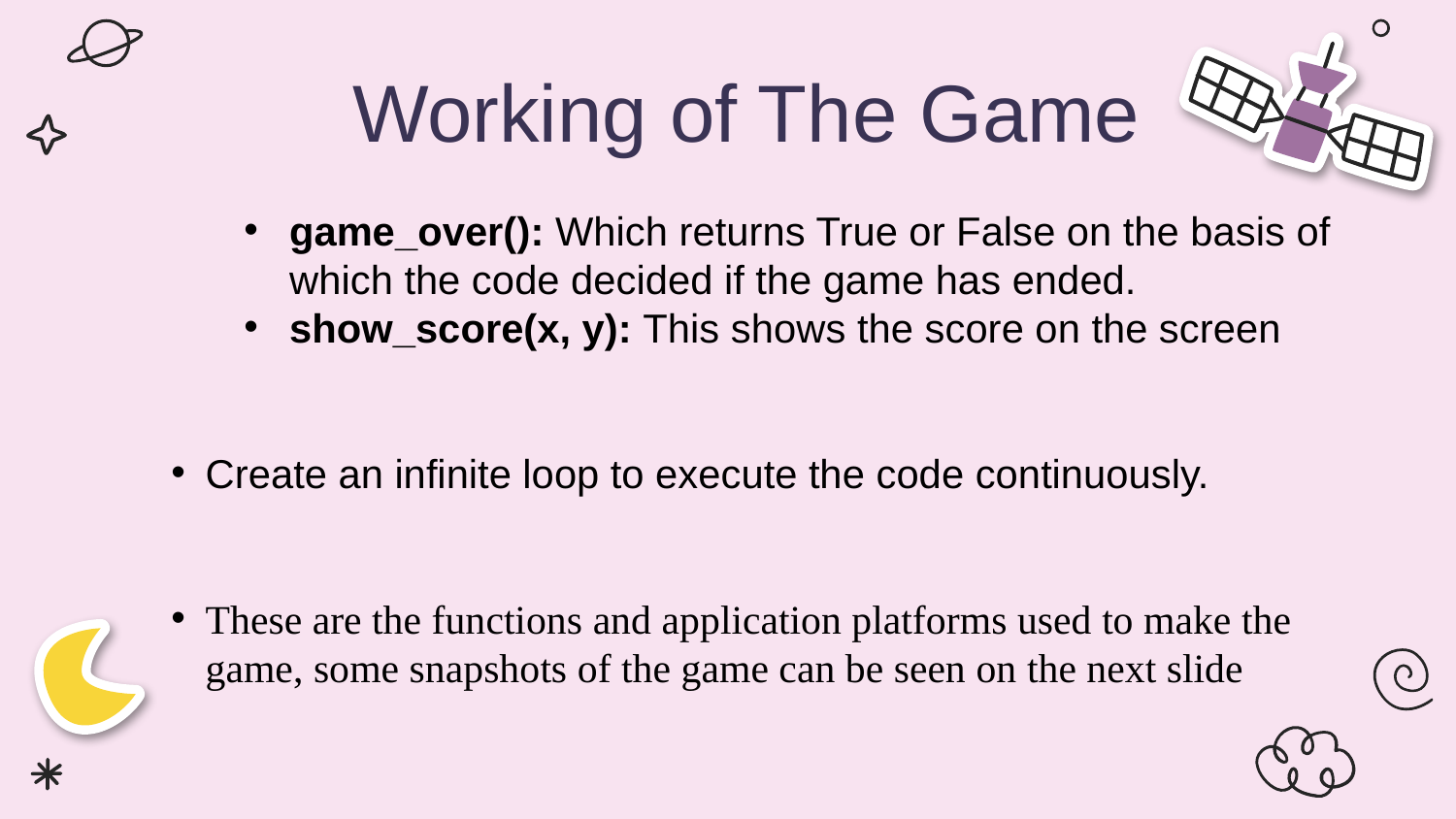

# Working of The Game
game_over(): Which returns True or False on the basis of which the code decided if the game has ended.
show_score(x, y): This shows the score on the screen

Create an infinite loop to execute the code continuously.

These are the functions and application platforms used to make the game, some snapshots of the game can be seen on the next slide